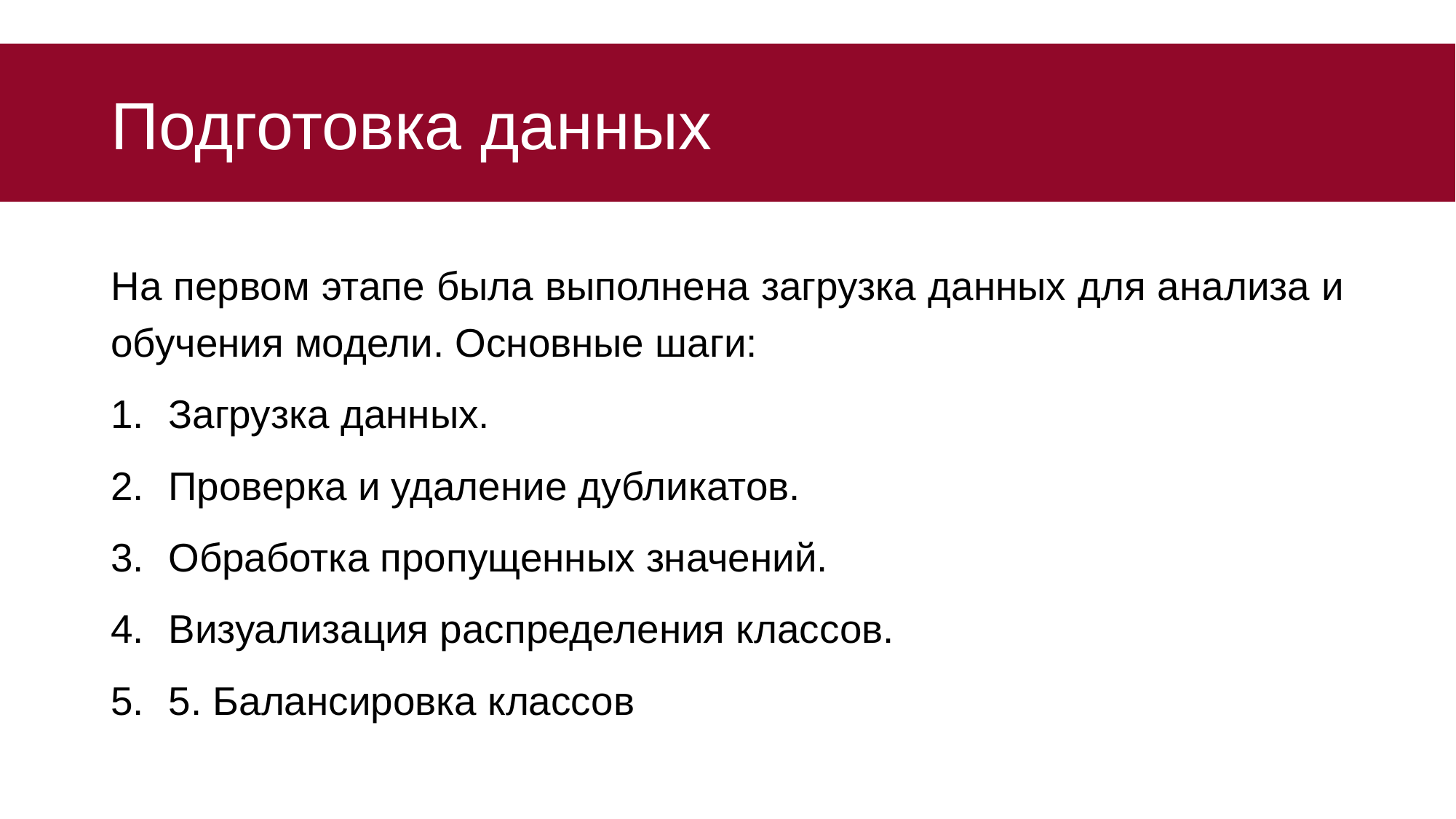

# Подготовка данных
На первом этапе была выполнена загрузка данных для анализа и обучения модели. Основные шаги:
Загрузка данных.
Проверка и удаление дубликатов.
Обработка пропущенных значений.
Визуализация распределения классов.
5. Балансировка классов